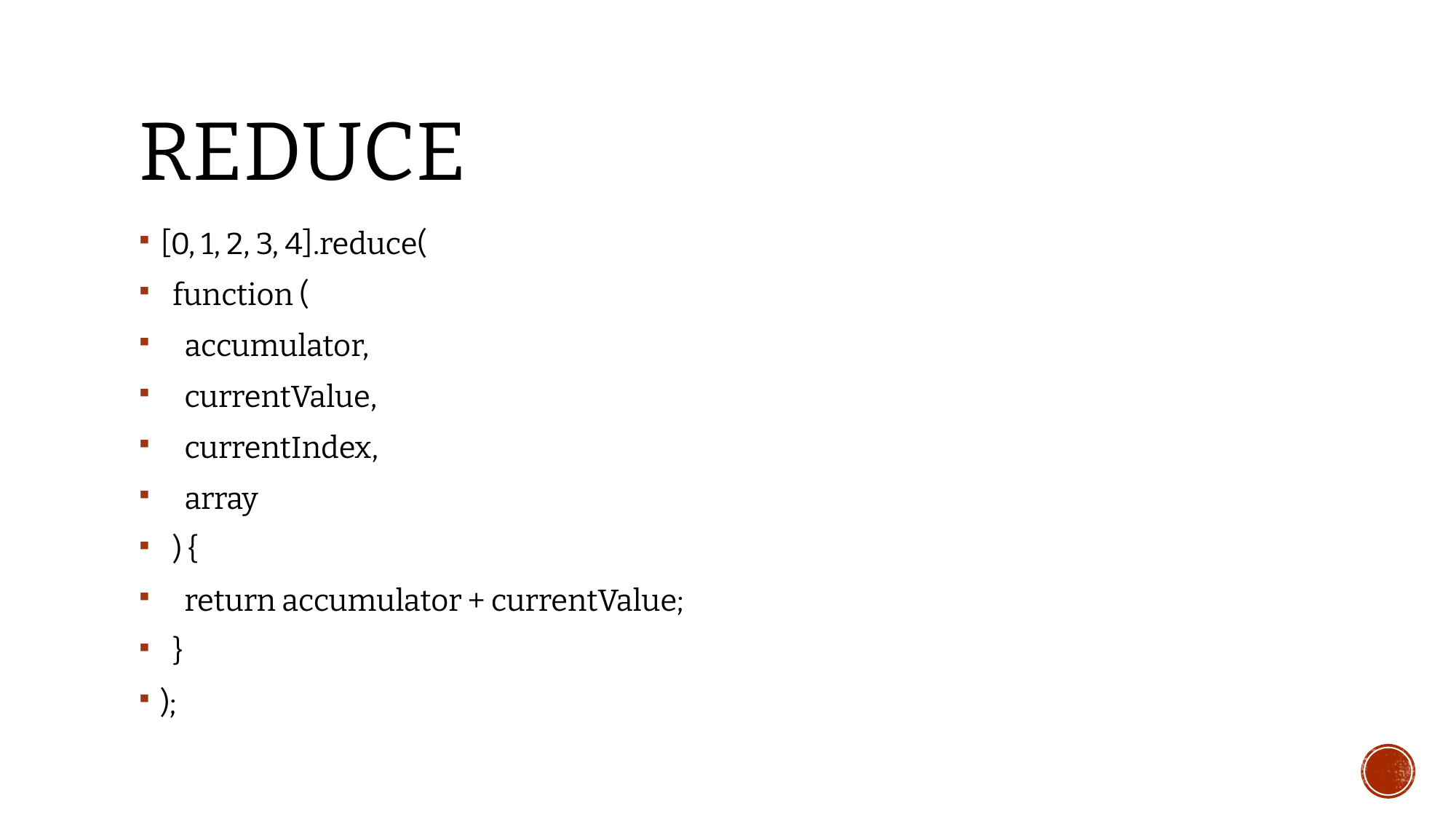

# Reduce
[0, 1, 2, 3, 4].reduce(
  function (
    accumulator,
    currentValue,
    currentIndex,
    array
  ) {
    return accumulator + currentValue;
  }
);